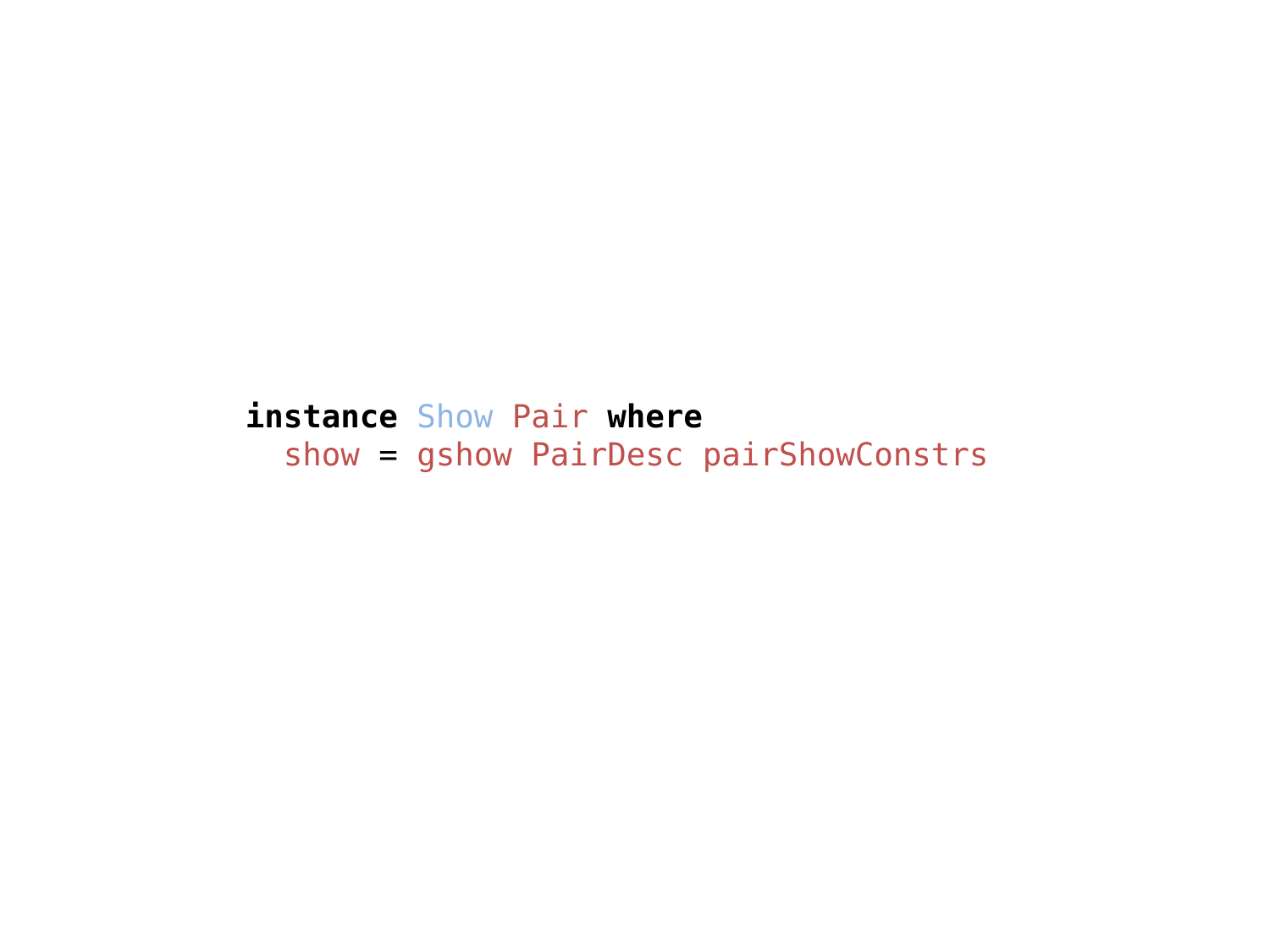

instance Show Pair where
  show = gshow PairDesc pairShowConstrs